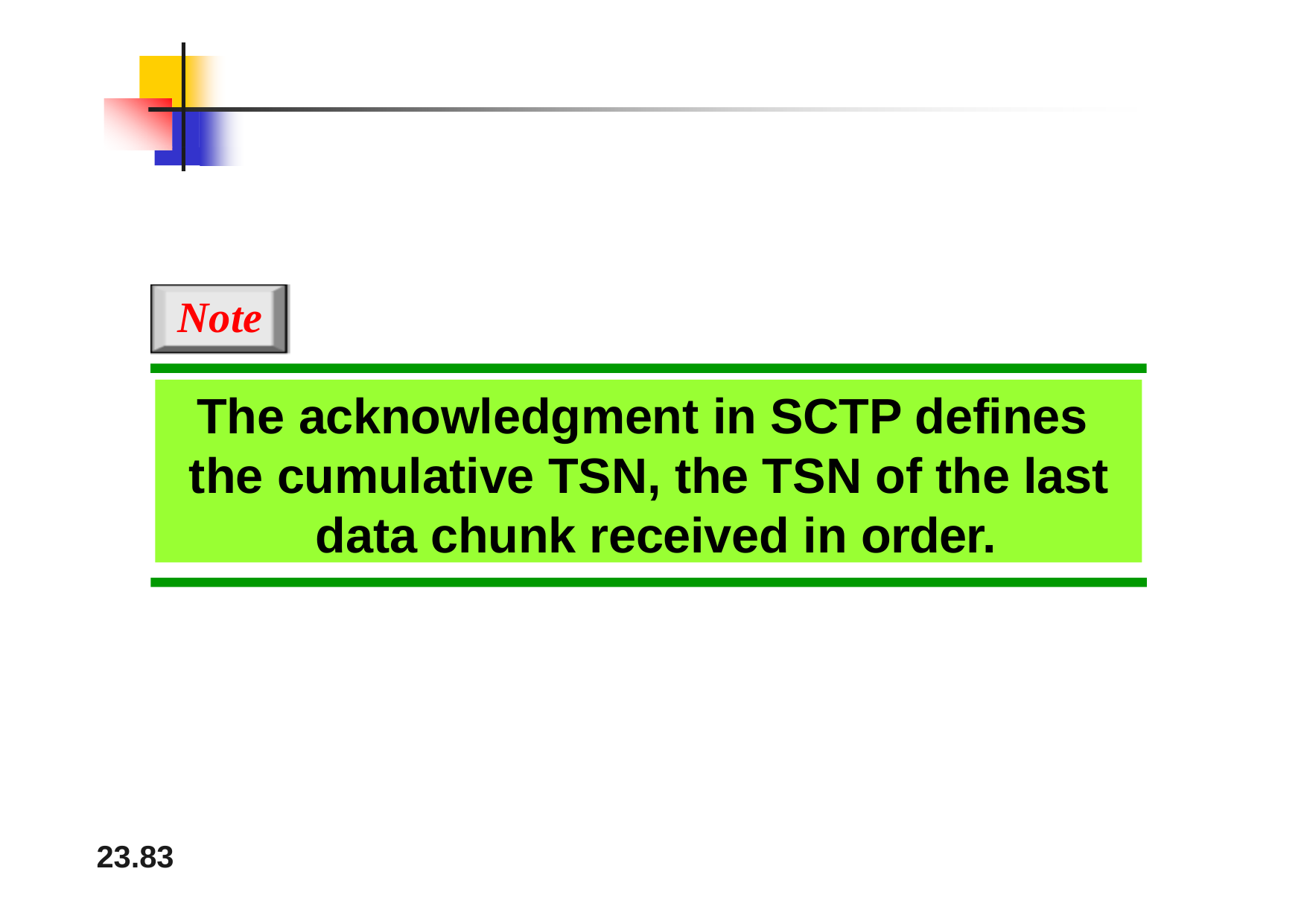

Note

The acknowledgment in SCTP defines  the cumulative TSN, the TSN of the last  data chunk received in order.

23.83